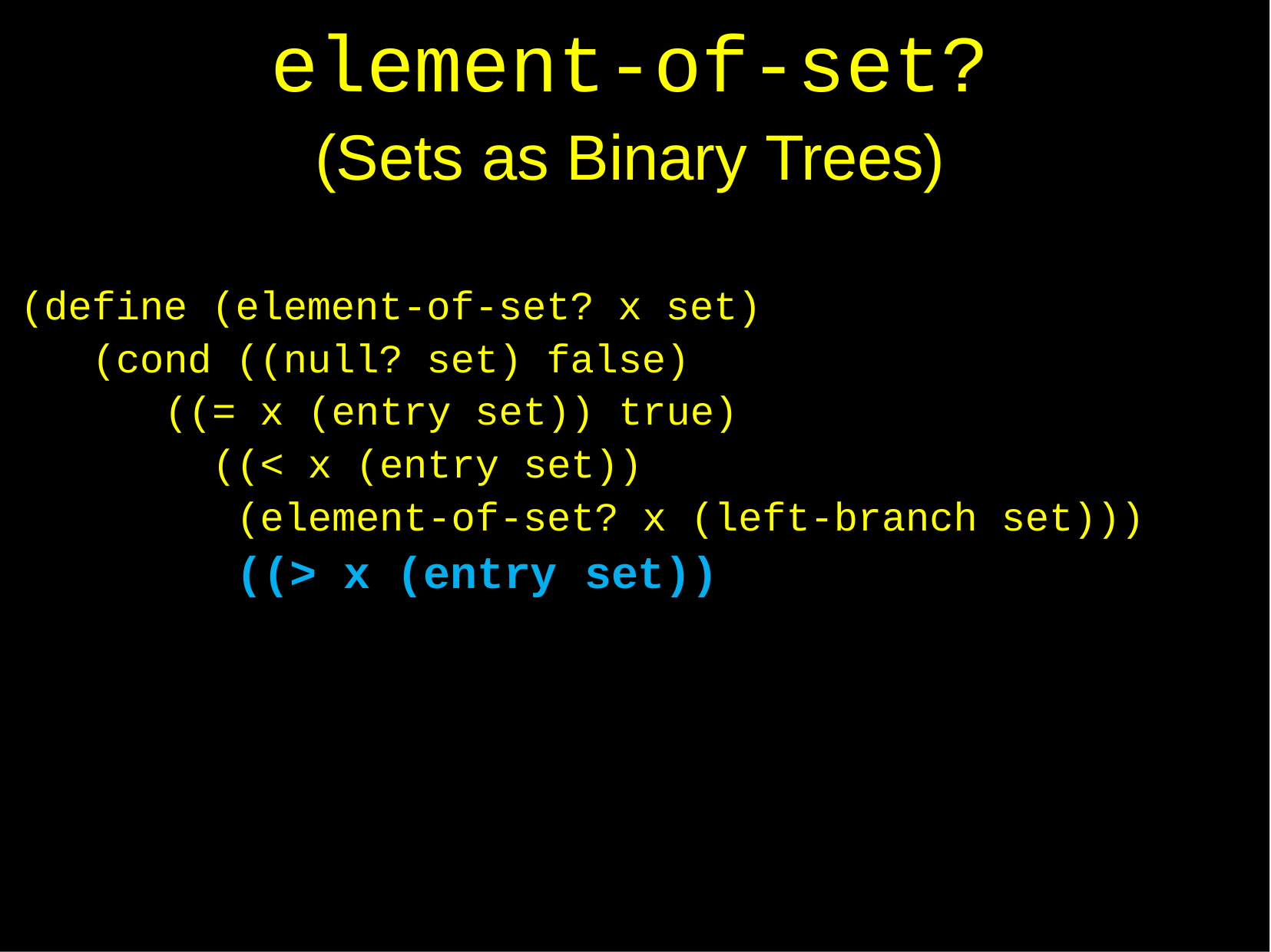

# element-of-set?
(Sets as Binary Trees)
(define (element-of-set? x set)  (cond ((null? set) false)
((= x (entry set)) true)  ((< x (entry set))
(element-of-set? x (left-branch set)))  ((> x (entry set))